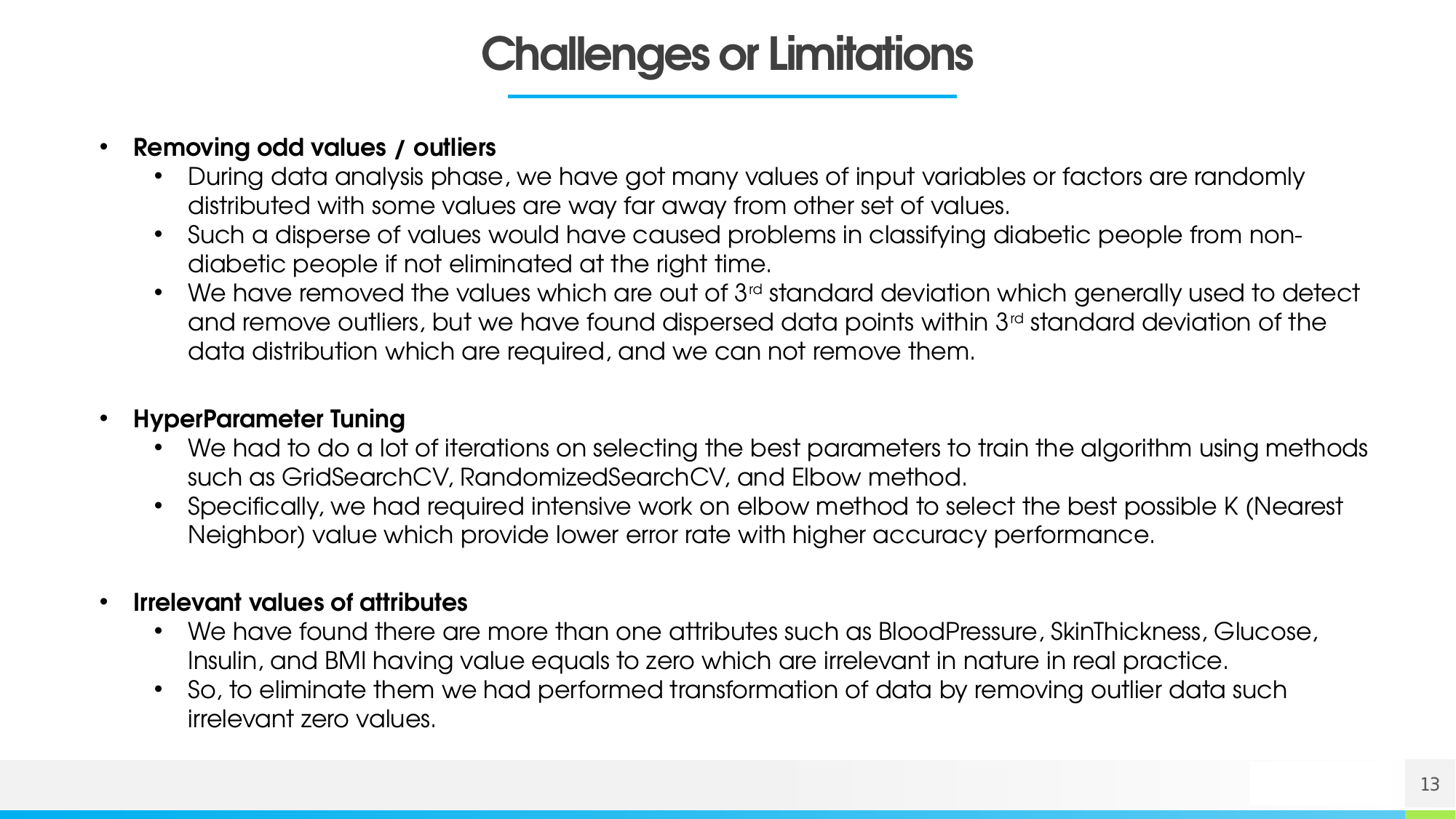

# Challenges or Limitations
Removing odd values / outliers
During data analysis phase, we have got many values of input variables or factors are randomly distributed with some values are way far away from other set of values.
Such a disperse of values would have caused problems in classifying diabetic people from non-diabetic people if not eliminated at the right time.
We have removed the values which are out of 3rd standard deviation which generally used to detect and remove outliers, but we have found dispersed data points within 3rd standard deviation of the data distribution which are required, and we can not remove them.
HyperParameter Tuning
We had to do a lot of iterations on selecting the best parameters to train the algorithm using methods such as GridSearchCV, RandomizedSearchCV, and Elbow method.
Specifically, we had required intensive work on elbow method to select the best possible K (Nearest Neighbor) value which provide lower error rate with higher accuracy performance.
Irrelevant values of attributes
We have found there are more than one attributes such as BloodPressure, SkinThickness, Glucose, Insulin, and BMI having value equals to zero which are irrelevant in nature in real practice.
So, to eliminate them we had performed transformation of data by removing outlier data such irrelevant zero values.
13